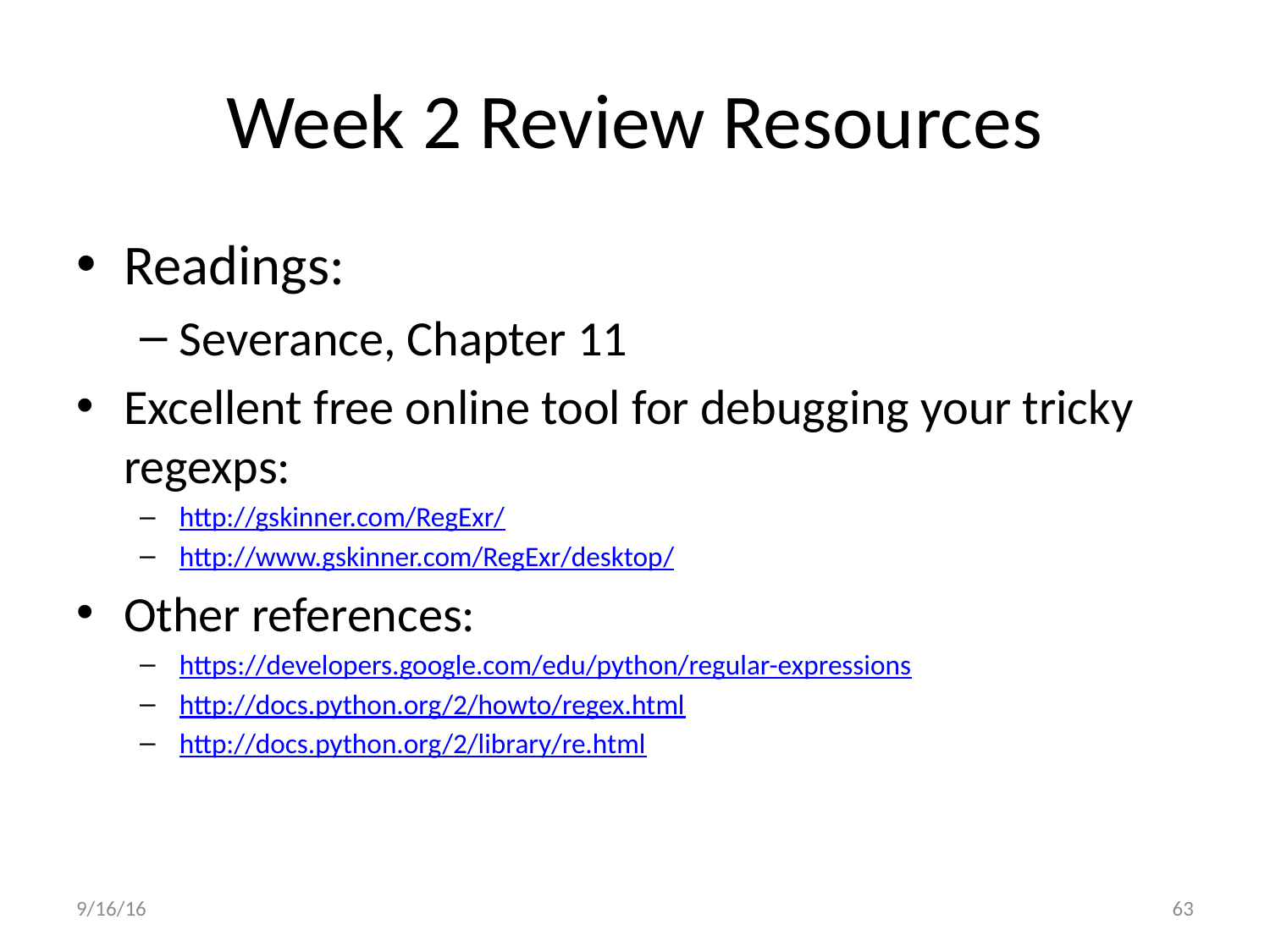

# Week 2 Review Resources
Readings:
Severance, Chapter 11
Excellent free online tool for debugging your tricky regexps:
http://gskinner.com/RegExr/
http://www.gskinner.com/RegExr/desktop/
Other references:
https://developers.google.com/edu/python/regular-expressions
http://docs.python.org/2/howto/regex.html
http://docs.python.org/2/library/re.html

9/16/16
63